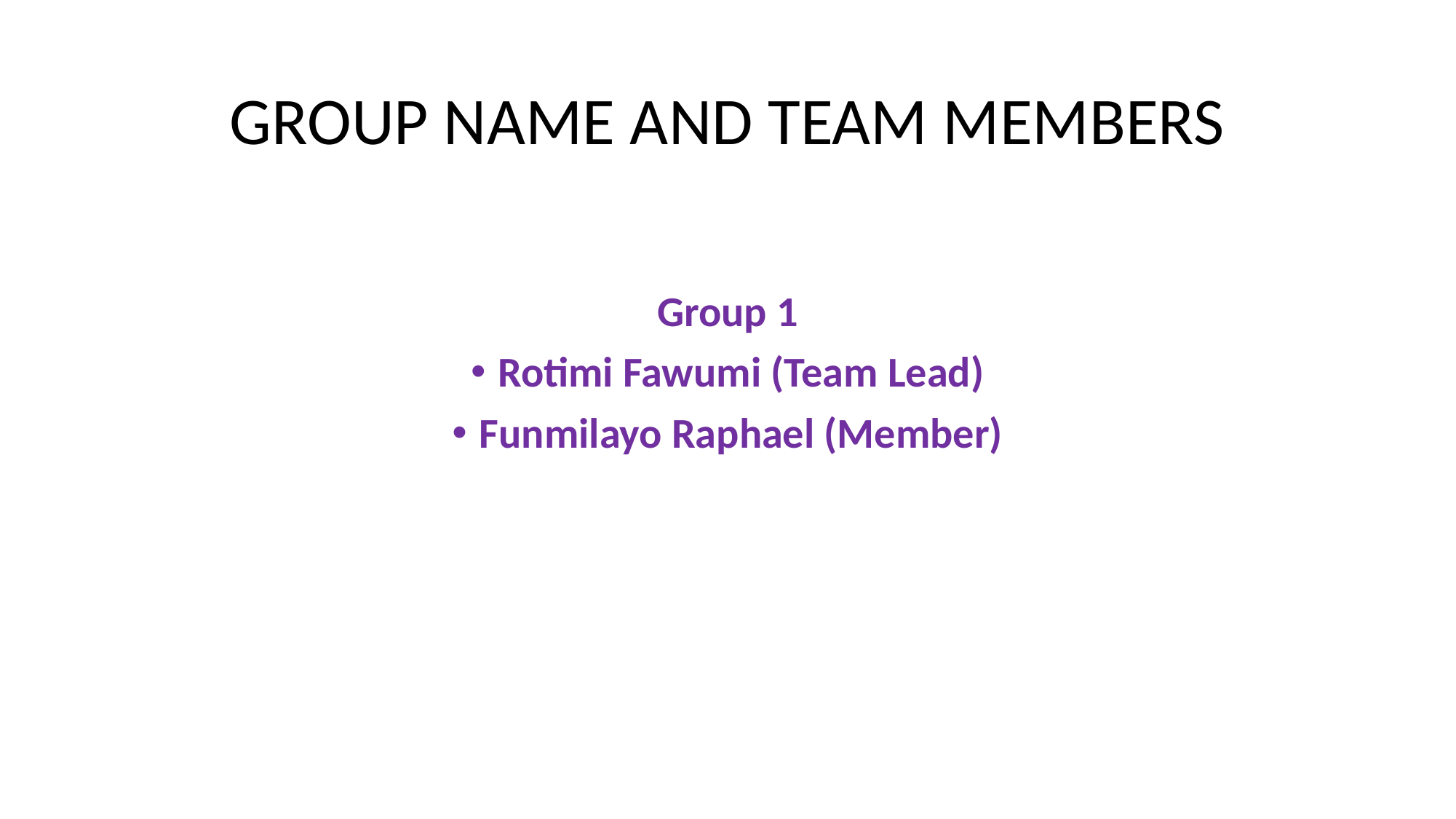

# GROUP NAME AND TEAM MEMBERS

Group 1
Rotimi Fawumi (Team Lead)
Funmilayo Raphael (Member)